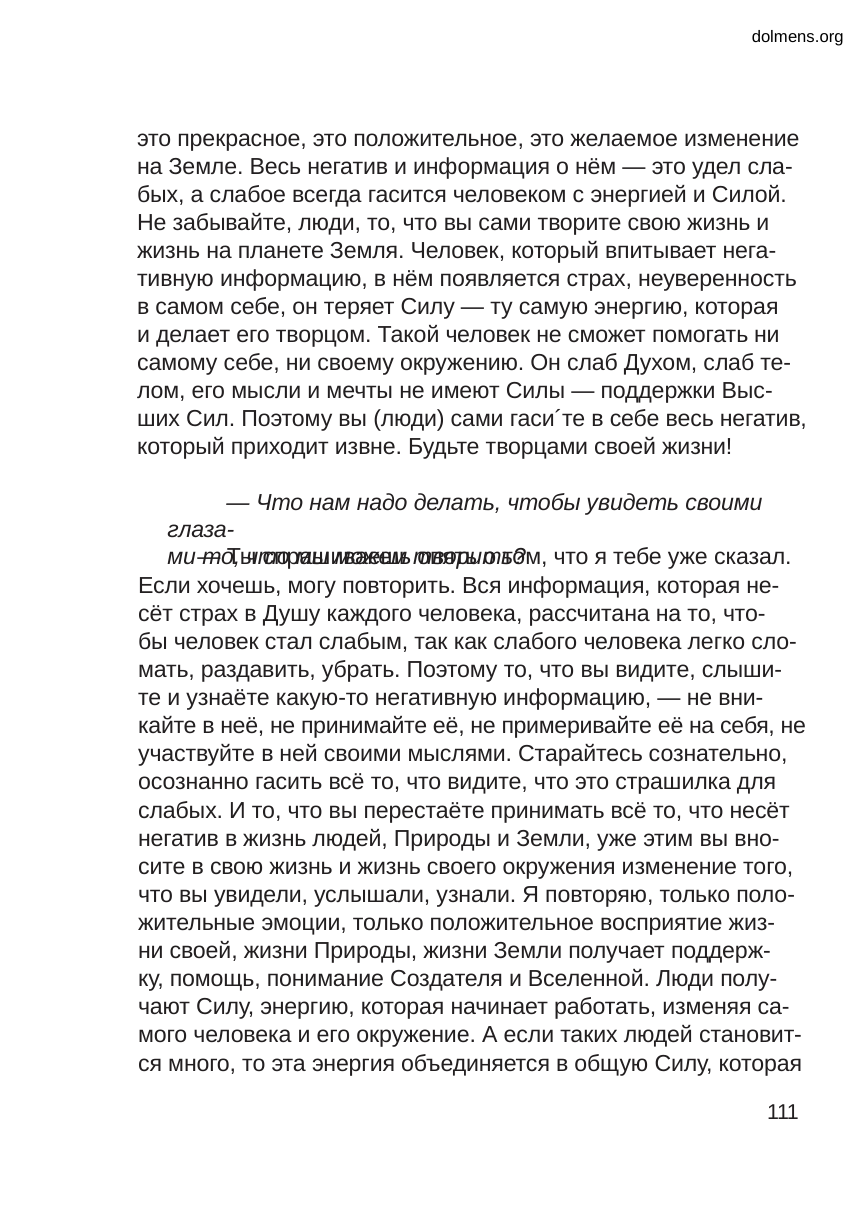

dolmens.org

это прекрасное, это положительное, это желаемое изменение
на Земле. Весь негатив и информация о нём — это удел сла-
бых, а слабое всегда гасится человеком с энергией и Силой.
Не забывайте, люди, то, что вы сами творите свою жизнь и
жизнь на планете Земля. Человек, который впитывает нега-
тивную информацию, в нём появляется страх, неуверенность
в самом себе, он теряет Силу — ту самую энергию, которая
и делает его творцом. Такой человек не сможет помогать ни
самому себе, ни своему окружению. Он слаб Духом, слаб те-
лом, его мысли и мечты не имеют Силы — поддержки Выс-
ших Сил. Поэтому вы (люди) сами гаси´те в себе весь негатив,
который приходит извне. Будьте творцами своей жизни!

— Что нам надо делать, чтобы увидеть своими глаза-
ми то, что мы можем творить?

— Ты спрашиваешь опять о том, что я тебе уже сказал.
Если хочешь, могу повторить. Вся информация, которая не-
сёт страх в Душу каждого человека, рассчитана на то, что-
бы человек стал слабым, так как слабого человека легко сло-
мать, раздавить, убрать. Поэтому то, что вы видите, слыши-
те и узнаёте какую-то негативную информацию, — не вни-
кайте в неё, не принимайте её, не примеривайте её на себя, не
участвуйте в ней своими мыслями. Старайтесь сознательно,
осознанно гасить всё то, что видите, что это страшилка для
слабых. И то, что вы перестаёте принимать всё то, что несёт
негатив в жизнь людей, Природы и Земли, уже этим вы вно-
сите в свою жизнь и жизнь своего окружения изменение того,
что вы увидели, услышали, узнали. Я повторяю, только поло-
жительные эмоции, только положительное восприятие жиз-
ни своей, жизни Природы, жизни Земли получает поддерж-
ку, помощь, понимание Создателя и Вселенной. Люди полу-
чают Силу, энергию, которая начинает работать, изменяя са-
мого человека и его окружение. А если таких людей становит-
ся много, то эта энергия объединяется в общую Силу, которая

111